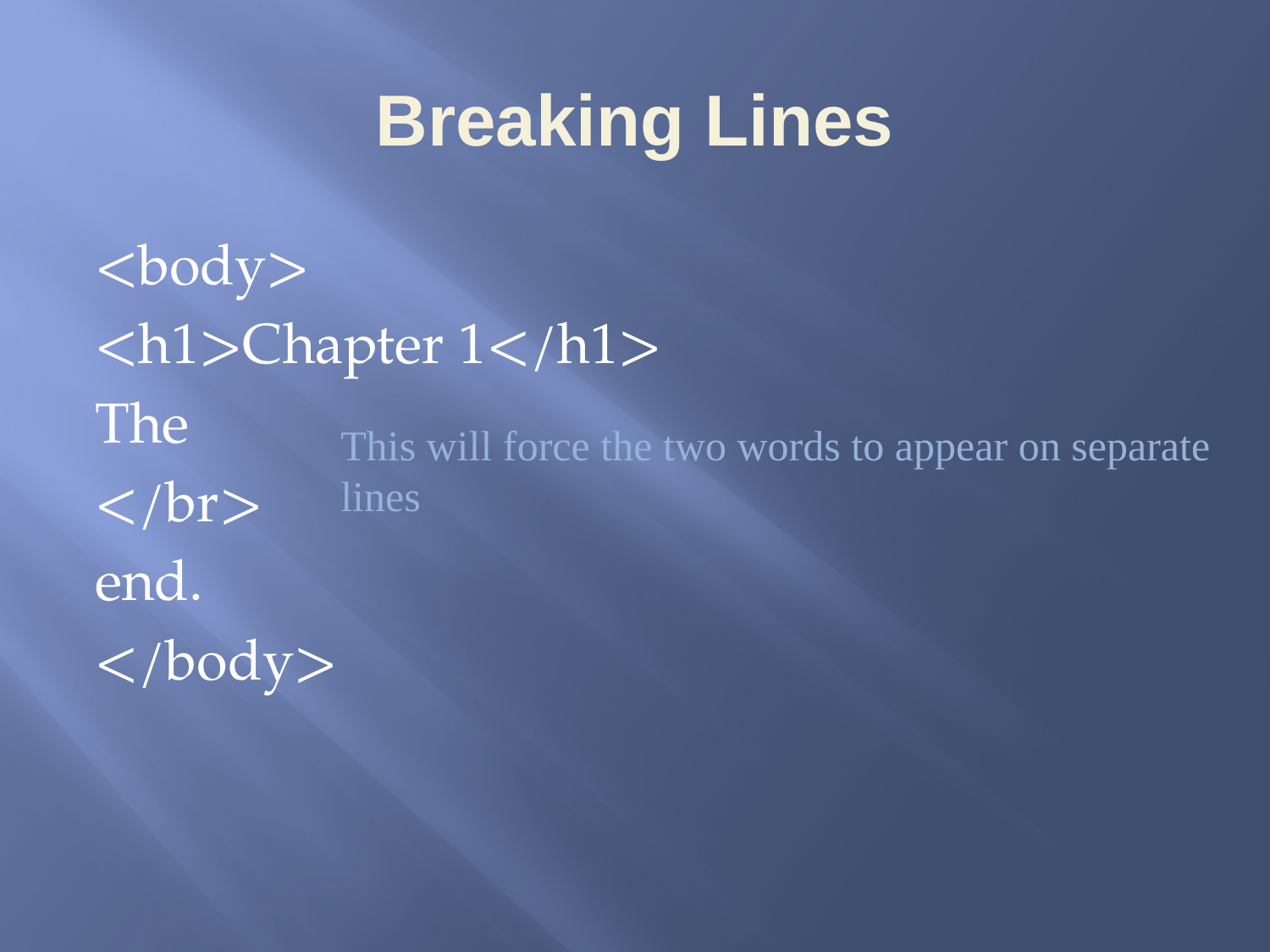

# Breaking Lines
<body>
<h1>Chapter 1</h1>
The
</br>
end.
</body>

This will force the two words to appear on separate lines